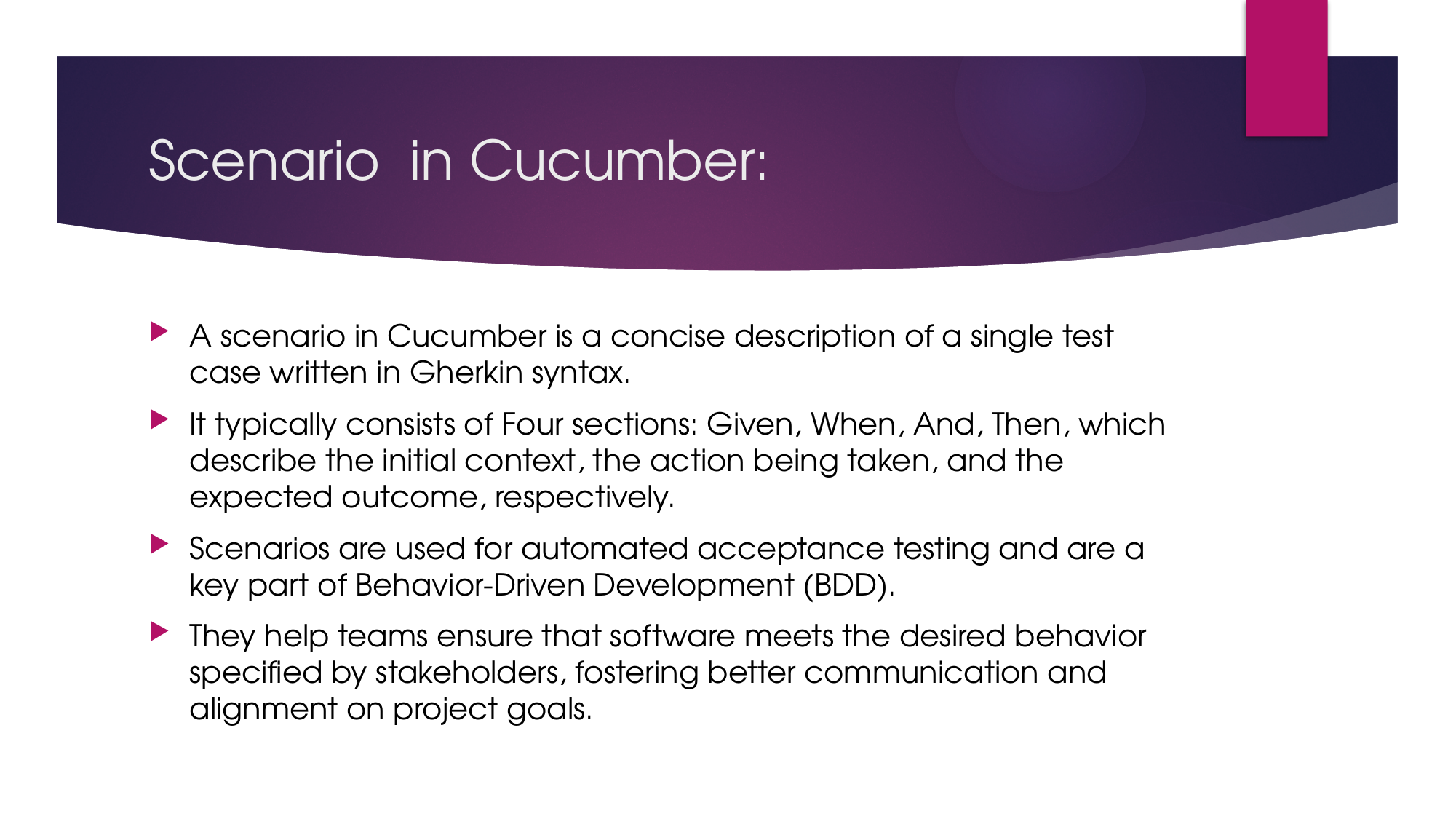

# Scenario  in Cucumber:
A scenario in Cucumber is a concise description of a single test case written in Gherkin syntax.
It typically consists of Four sections: Given, When, And, Then, which describe the initial context, the action being taken, and the expected outcome, respectively.
Scenarios are used for automated acceptance testing and are a key part of Behavior-Driven Development (BDD).
They help teams ensure that software meets the desired behavior specified by stakeholders, fostering better communication and alignment on project goals.